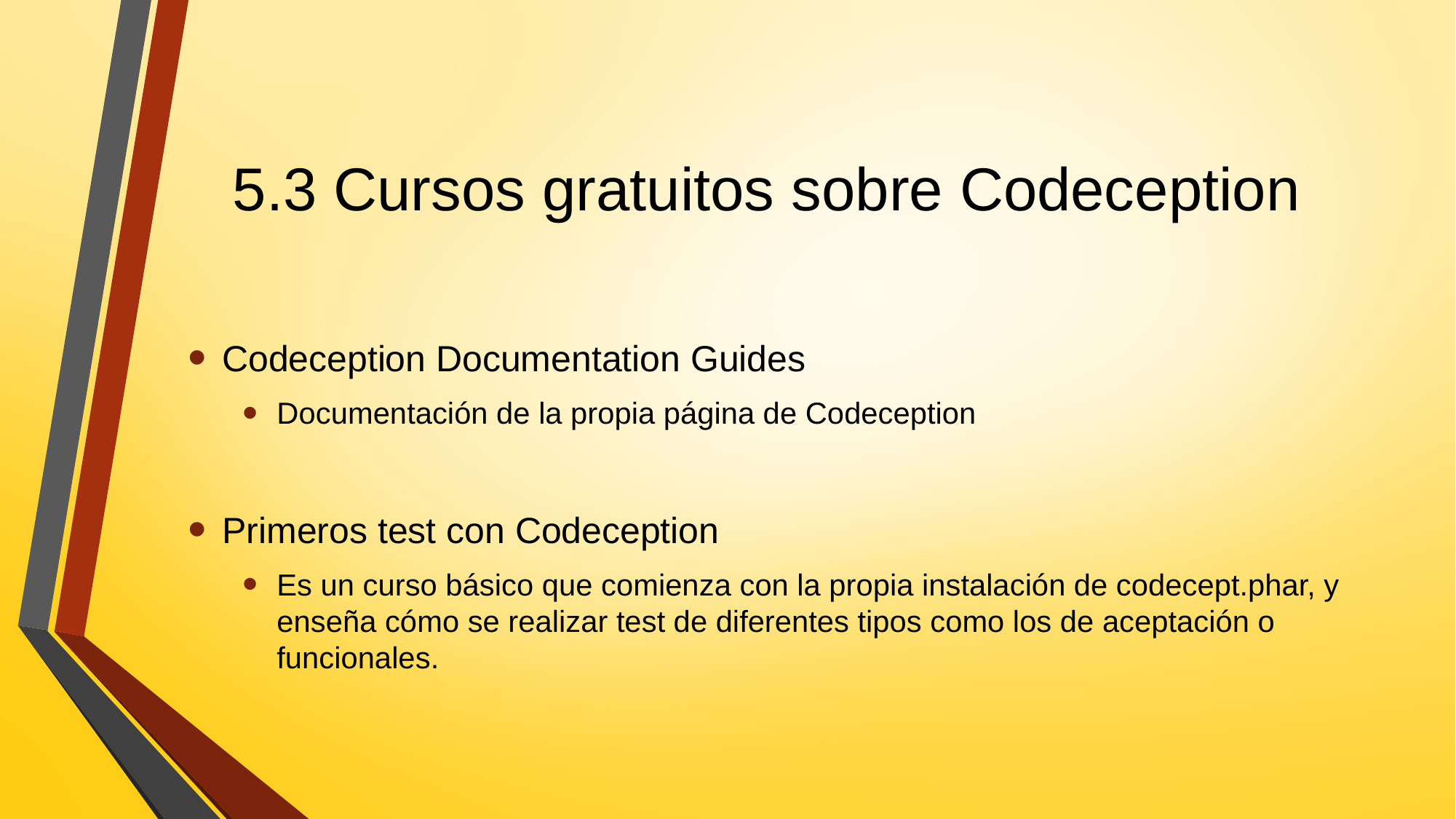

# 5.3 Cursos gratuitos sobre Codeception
Codeception Documentation Guides
Documentación de la propia página de Codeception

Primeros test con Codeception
Es un curso básico que comienza con la propia instalación de codecept.phar, y enseña cómo se realizar test de diferentes tipos como los de aceptación o funcionales.